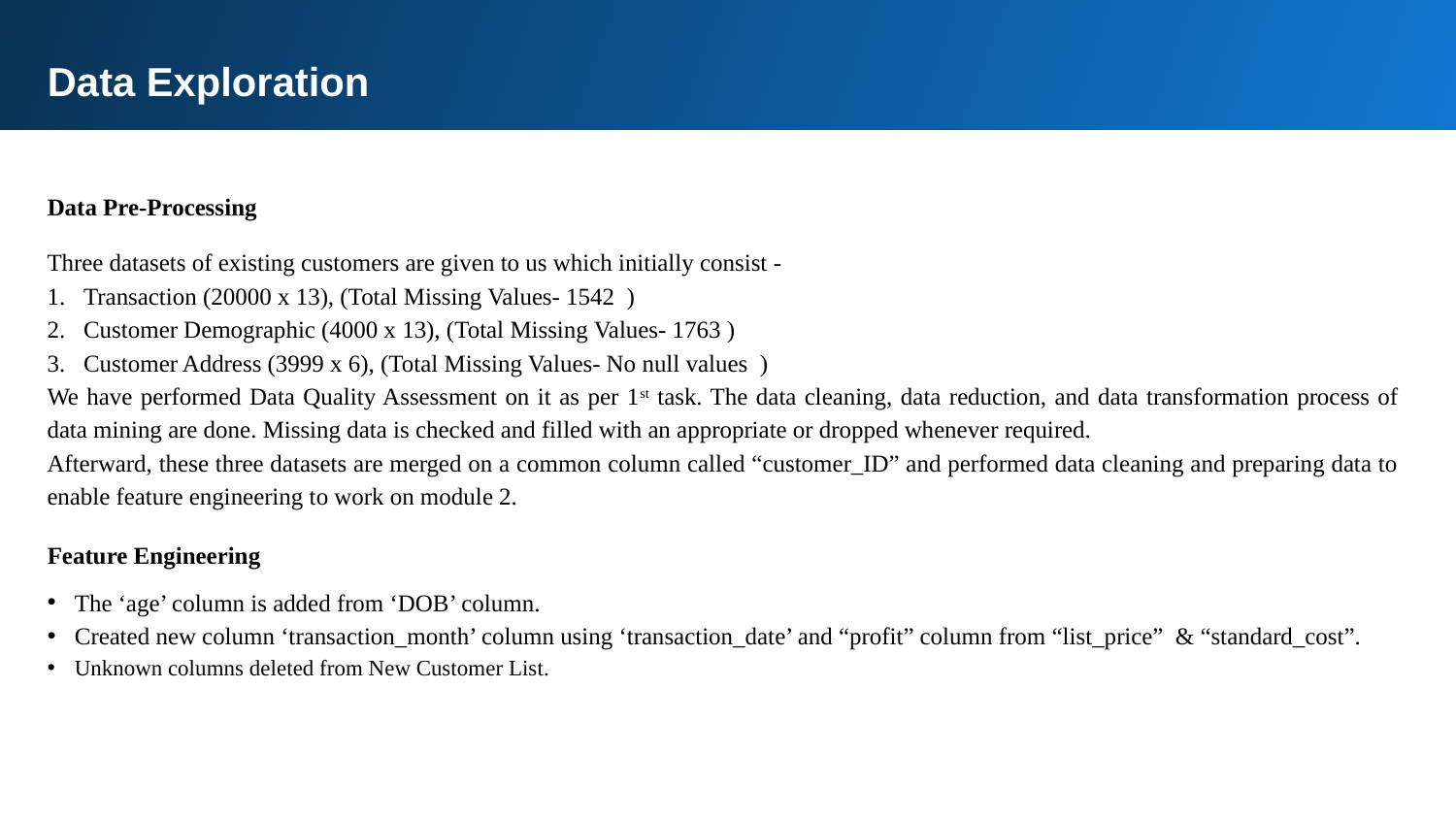

Data Exploration
Data Pre-Processing
Three datasets of existing customers are given to us which initially consist -
Transaction (20000 x 13), (Total Missing Values- 1542  )
Customer Demographic (4000 x 13), (Total Missing Values- 1763 )
Customer Address (3999 x 6), (Total Missing Values- No null values  )
We have performed Data Quality Assessment on it as per 1st task. The data cleaning, data reduction, and data transformation process of data mining are done. Missing data is checked and filled with an appropriate or dropped whenever required.
Afterward, these three datasets are merged on a common column called “customer_ID” and performed data cleaning and preparing data to enable feature engineering to work on module 2.
Feature Engineering
The ‘age’ column is added from ‘DOB’ column.
Created new column ‘transaction_month’ column using ‘transaction_date’ and “profit” column from “list_price”  & “standard_cost”.
Unknown columns deleted from New Customer List.